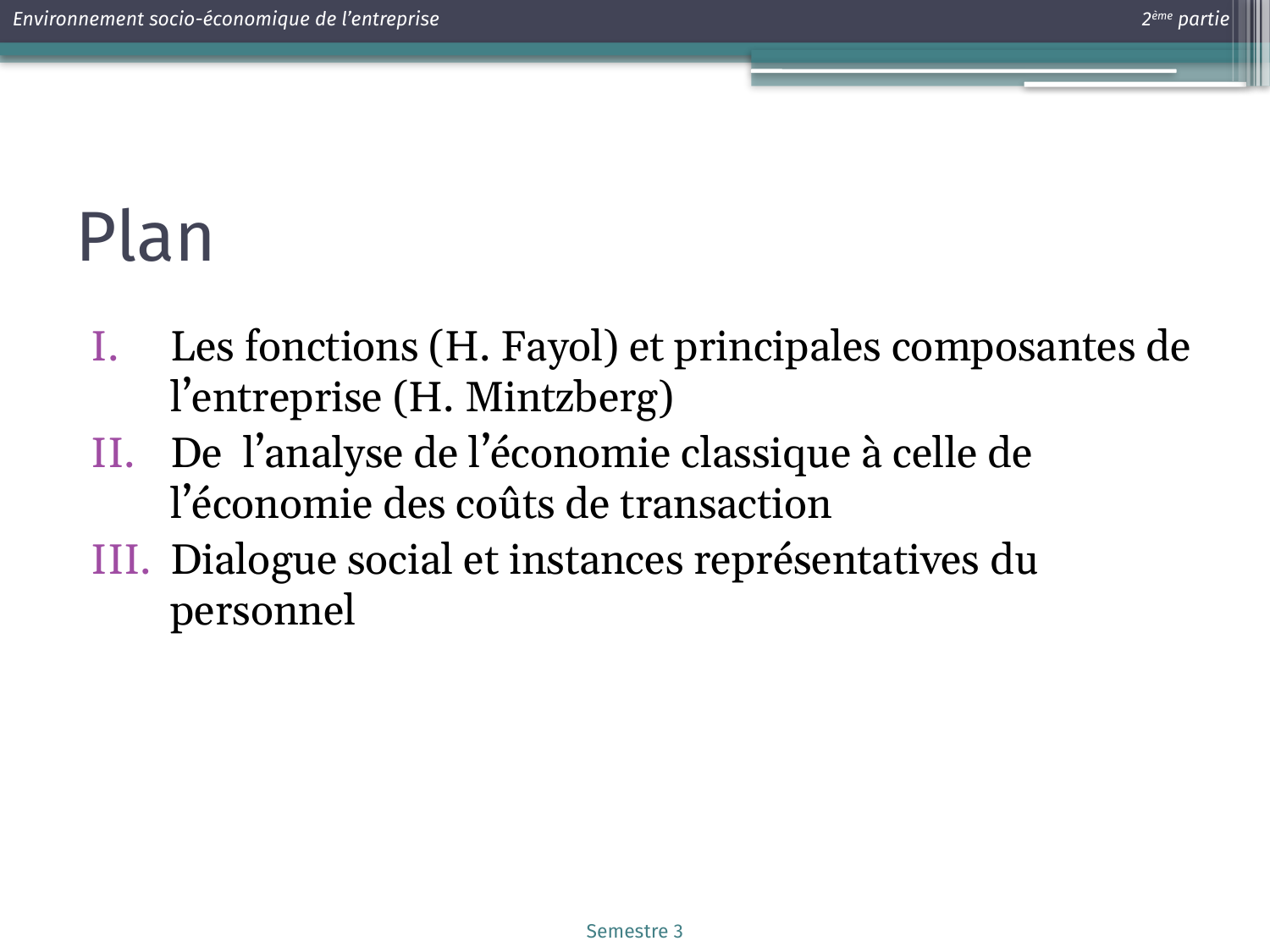

# Plan
Les fonctions (H. Fayol) et principales composantes de l’entreprise (H. Mintzberg)
De  l’analyse de l’économie classique à celle de l’économie des coûts de transaction
Dialogue social et instances représentatives du personnel